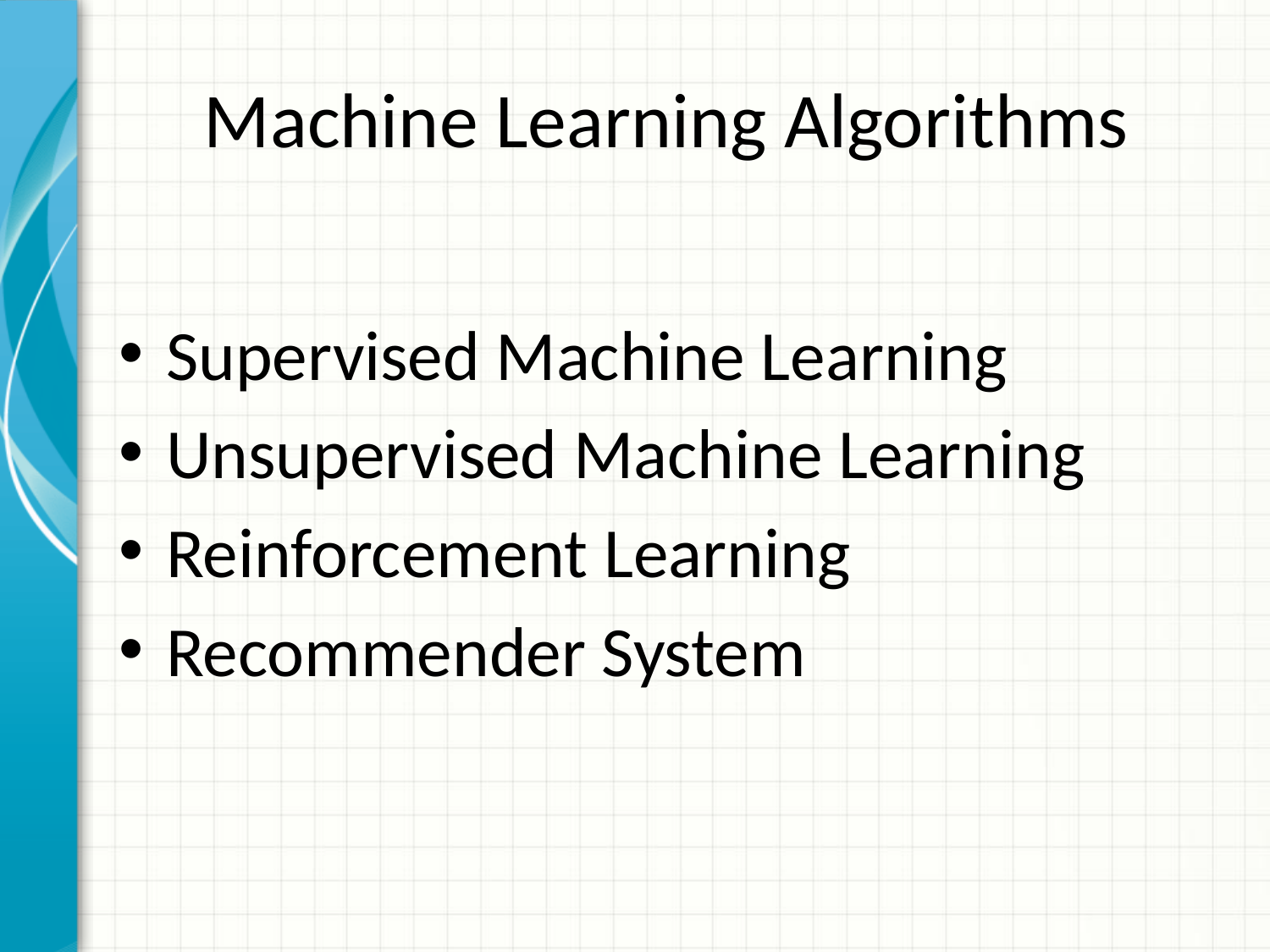

# Machine Learning Algorithms

Supervised Machine Learning
Unsupervised Machine Learning
Reinforcement Learning
Recommender System